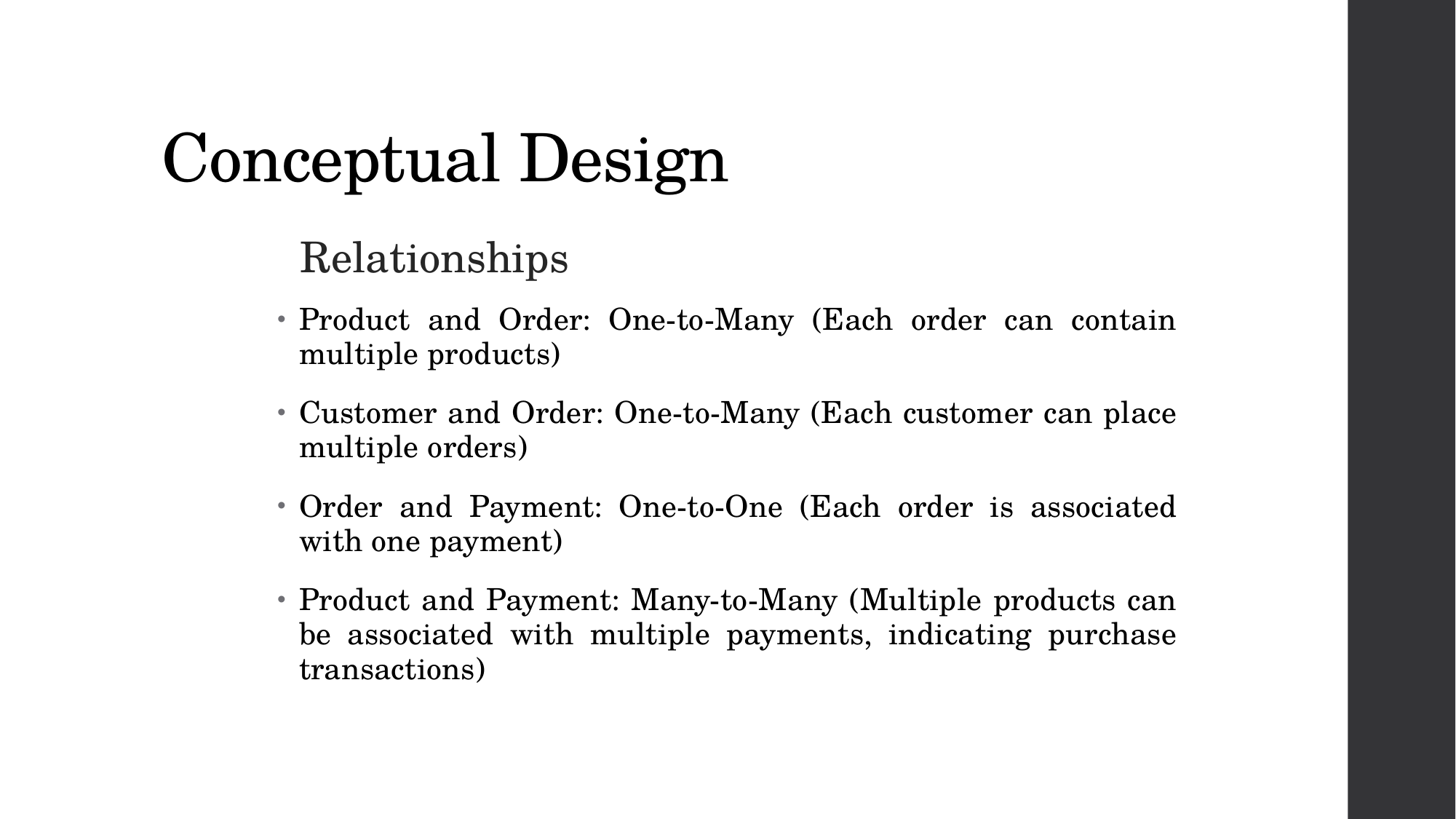

# Conceptual Design
   Relationships
Product and Order: One-to-Many (Each order can contain multiple products)
Customer and Order: One-to-Many (Each customer can place multiple orders)
Order and Payment: One-to-One (Each order is associated with one payment)
Product and Payment: Many-to-Many (Multiple products can be associated with multiple payments, indicating purchase transactions)